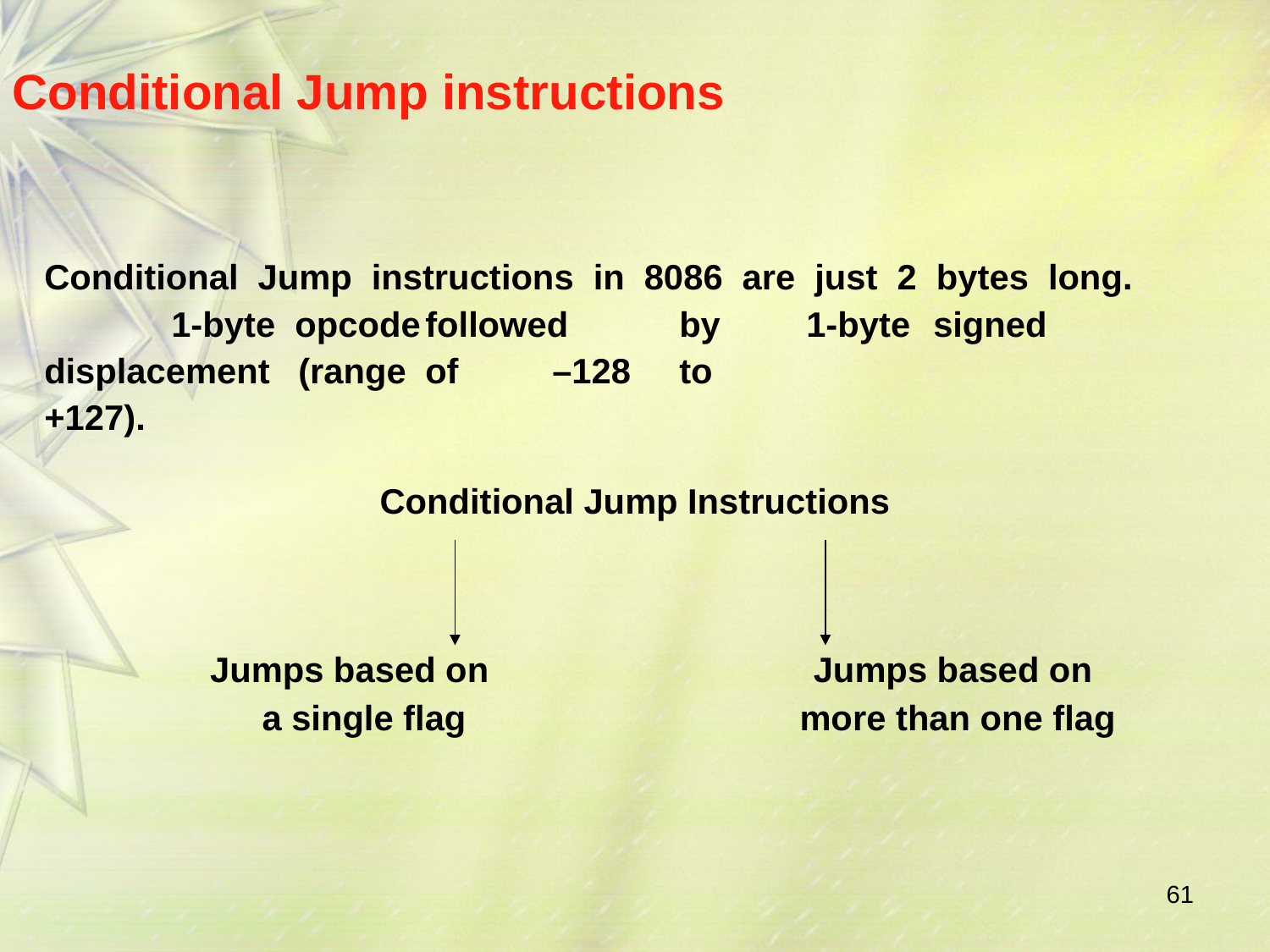

# Conditional Jump instructions
Conditional  Jump  instructions  in  8086  are  just  2  bytes  long.		1-byte  opcode	followed	by	1-byte	signed	displacement	(range	of	–128	to
+127).
Conditional Jump Instructions

Jumps based on  a single flag
Jumps based on  more than one flag
61